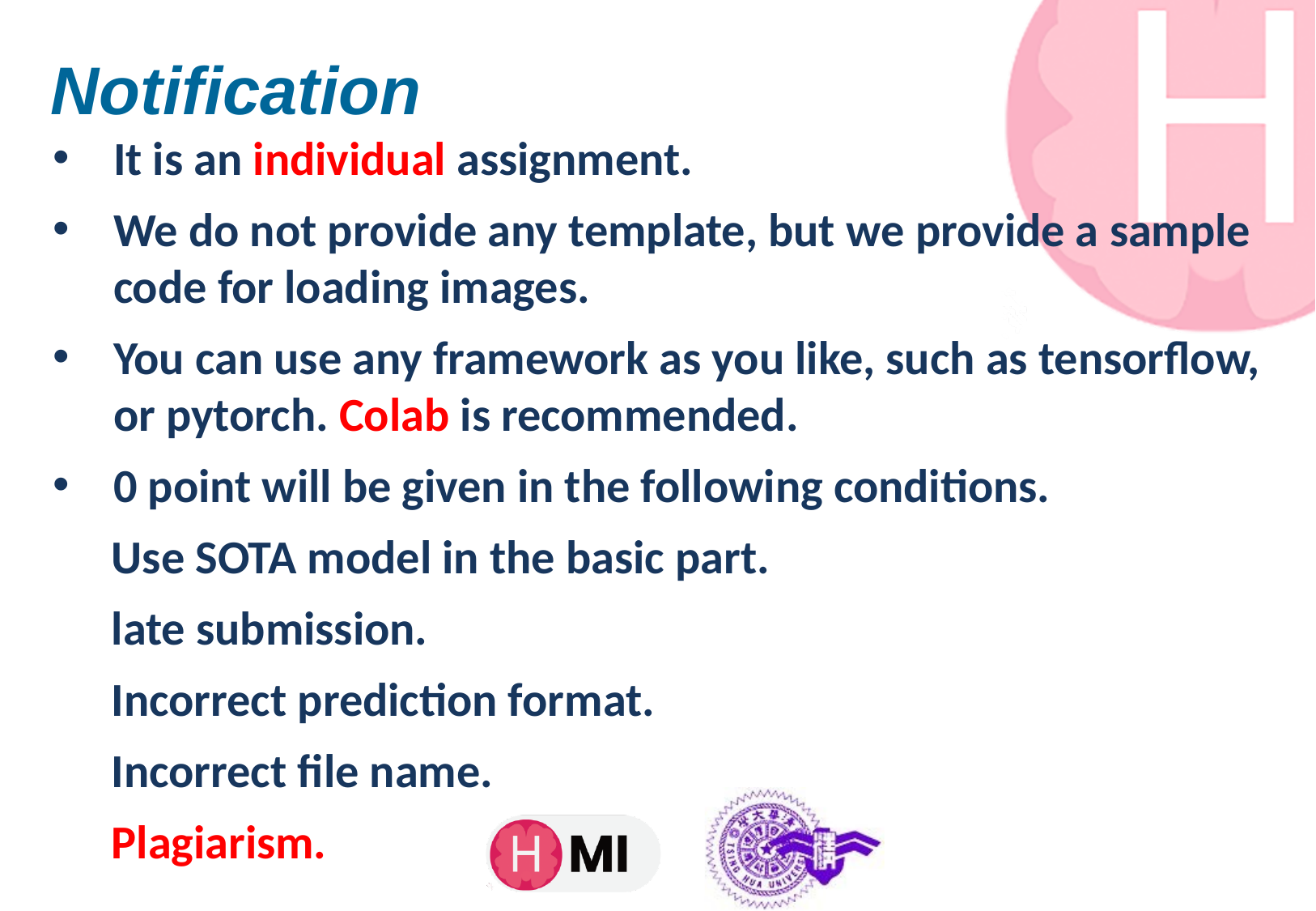

# Notification
It is an individual assignment.
We do not provide any template, but we provide a sample code for loading images.
You can use any framework as you like, such as tensorflow, or pytorch. Colab is recommended.
0 point will be given in the following conditions.
Use SOTA model in the basic part.
late submission.
Incorrect prediction format.
Incorrect file name.
Plagiarism.